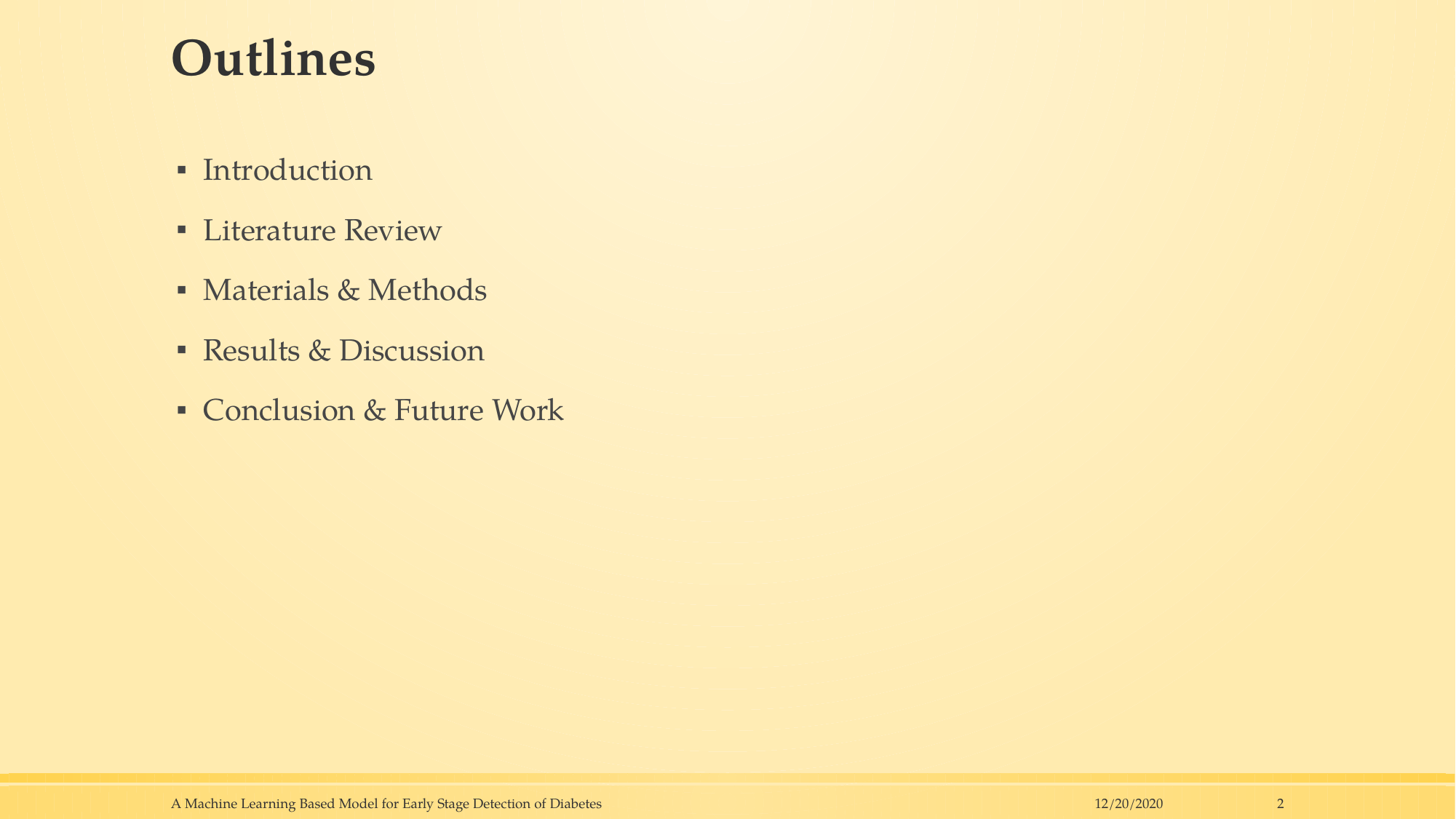

# Outlines
Introduction
Literature Review
Materials & Methods
Results & Discussion
Conclusion & Future Work

A Machine Learning Based Model for Early Stage Detection of Diabetes
12/20/2020
2